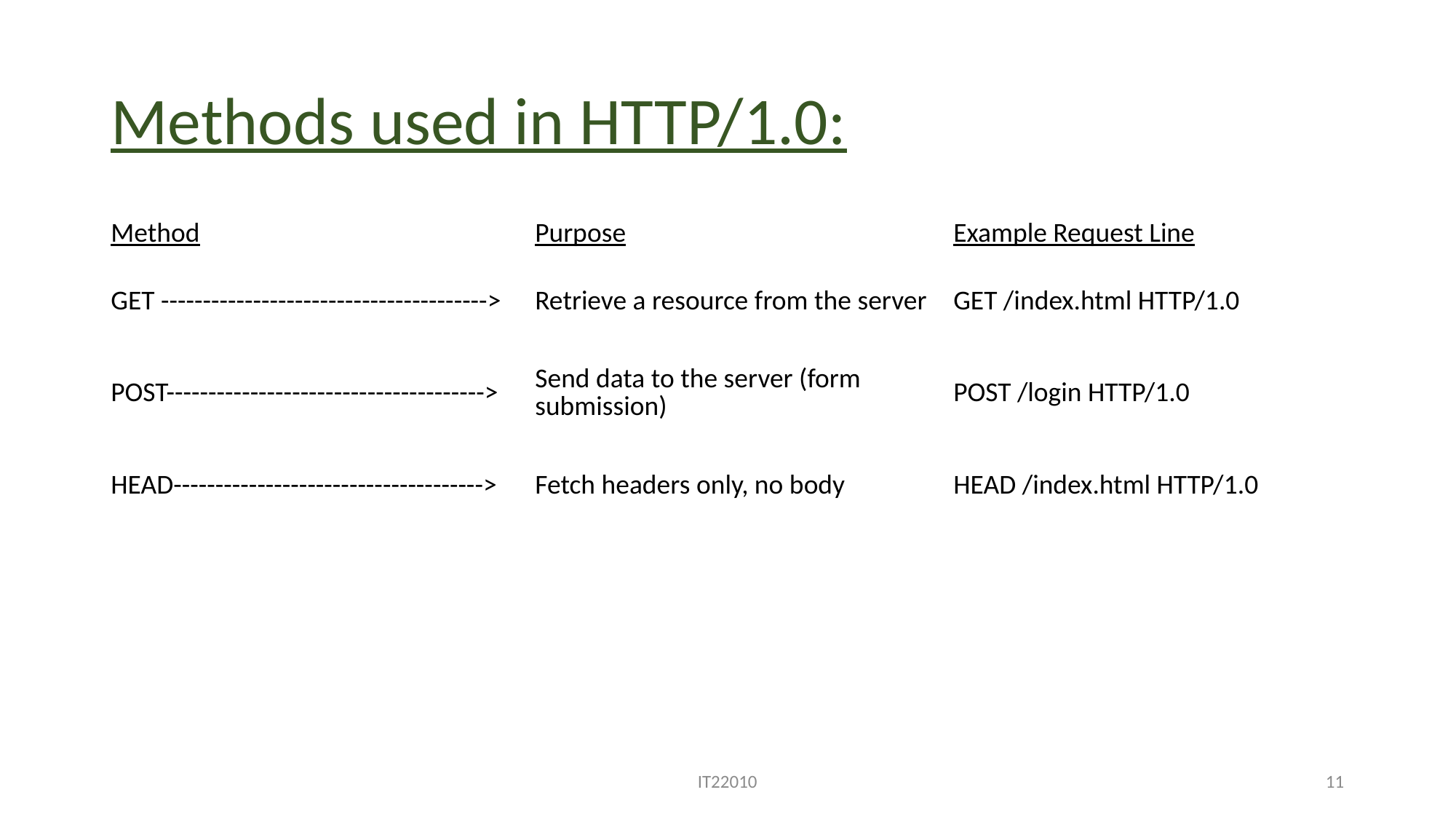

# Methods used in HTTP/1.0:
| Method | Purpose | Example Request Line |
| --- | --- | --- |
| GET ---------------------------------------> | Retrieve a resource from the server | GET /index.html HTTP/1.0 |
| POST--------------------------------------> | Send data to the server (form submission) | POST /login HTTP/1.0 |
| HEAD-------------------------------------> | Fetch headers only, no body | HEAD /index.html HTTP/1.0 |
IT22010
11